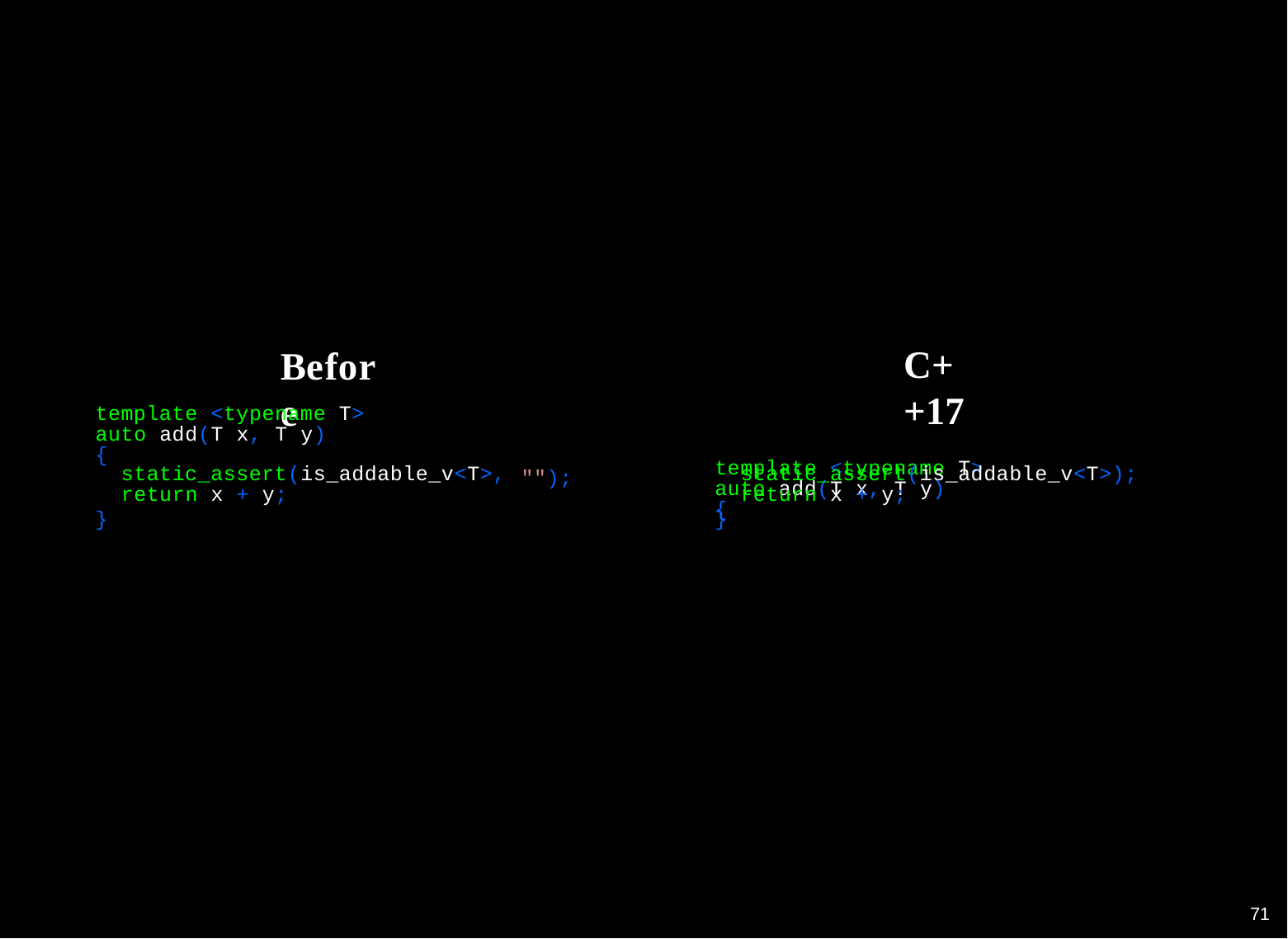

C++17
template <typename T> auto add(T x, T y)
{
Before
template <typename T> auto add(T x, T y)
{
static_assert(is_addable_v<T>, return x + y;
"");
static_assert(is_addable_v<T>); return x + y;
}
}

71